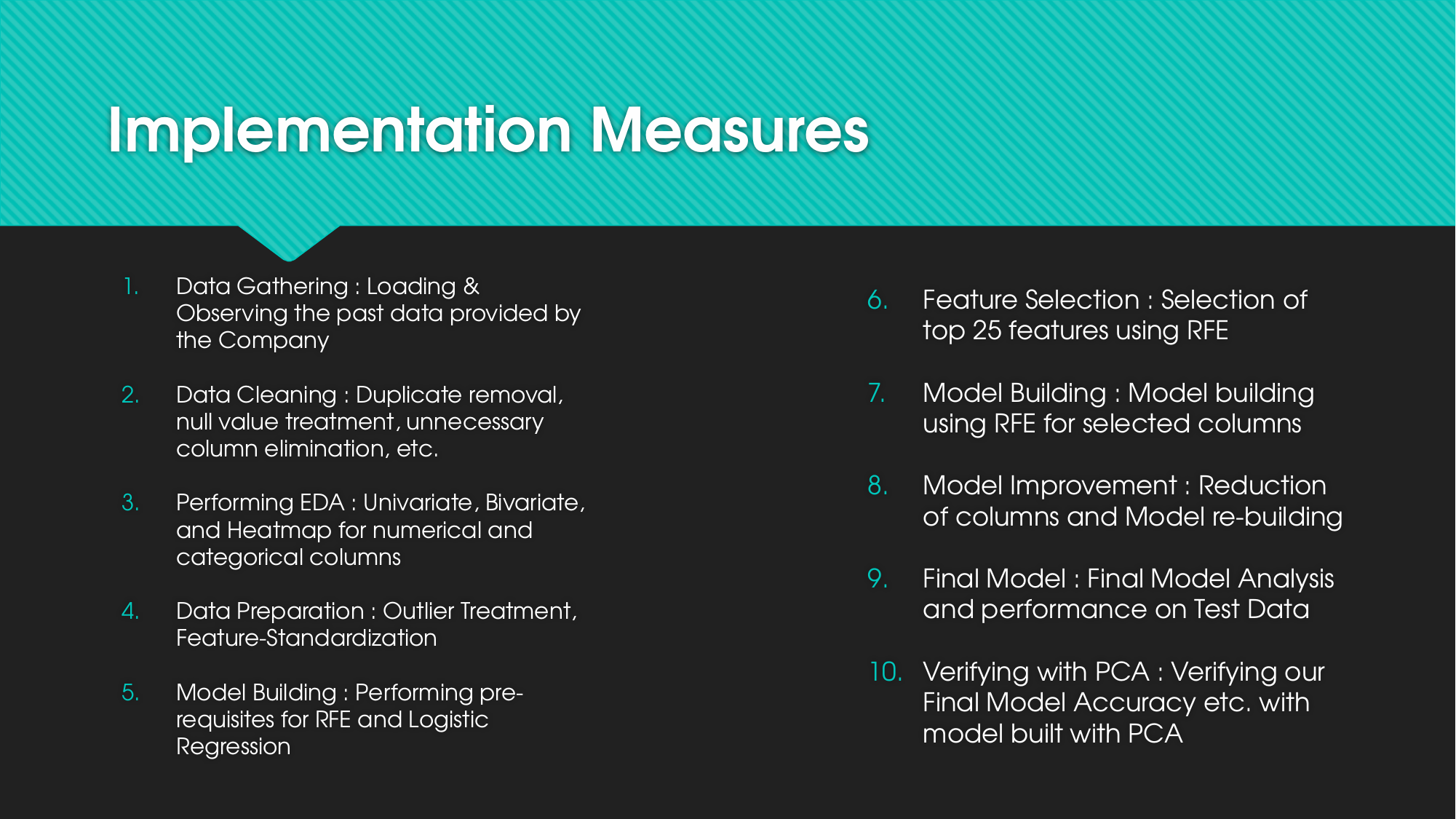

# Implementation Measures
Data Gathering : Loading & Observing the past data provided by the Company

Data Cleaning : Duplicate removal, null value treatment, unnecessary column elimination, etc.

Performing EDA : Univariate, Bivariate, and Heatmap for numerical and categorical columns

Data Preparation : Outlier Treatment, Feature-Standardization

Model Building : Performing pre-requisites for RFE and Logistic Regression
Feature Selection : Selection of top 25 features using RFE

Model Building : Model building using RFE for selected columns

Model Improvement : Reduction of columns and Model re-building

Final Model : Final Model Analysis and performance on Test Data

Verifying with PCA : Verifying our Final Model Accuracy etc. with model built with PCA